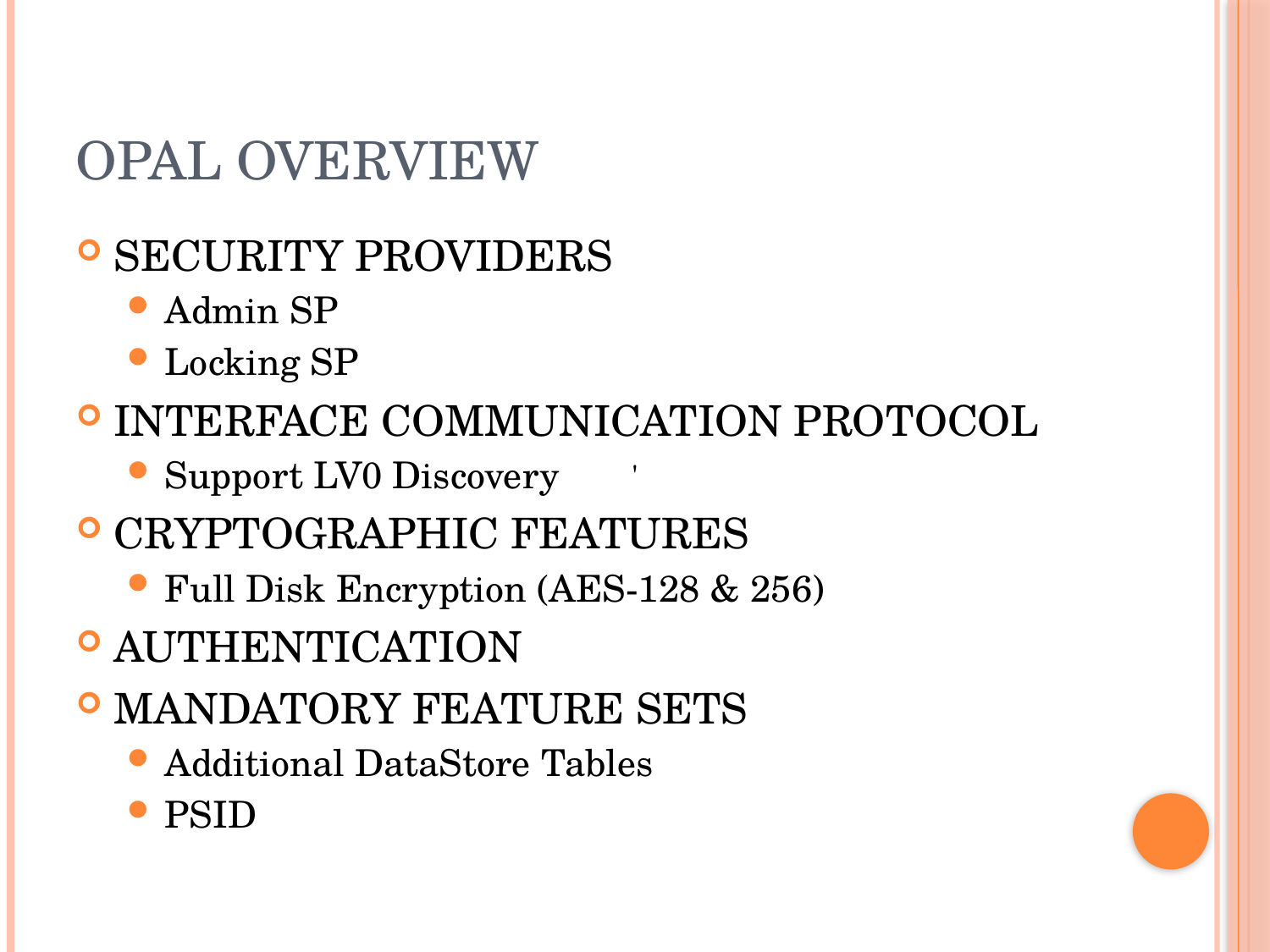

# Opal Overview
SECURITY PROVIDERS
Admin SP
Locking SP
INTERFACE COMMUNICATION PROTOCOL
Support LV0 Discovery
CRYPTOGRAPHIC FEATURES
Full Disk Encryption (AES-128 & 256)
AUTHENTICATION
MANDATORY FEATURE SETS
Additional DataStore Tables
PSID

'